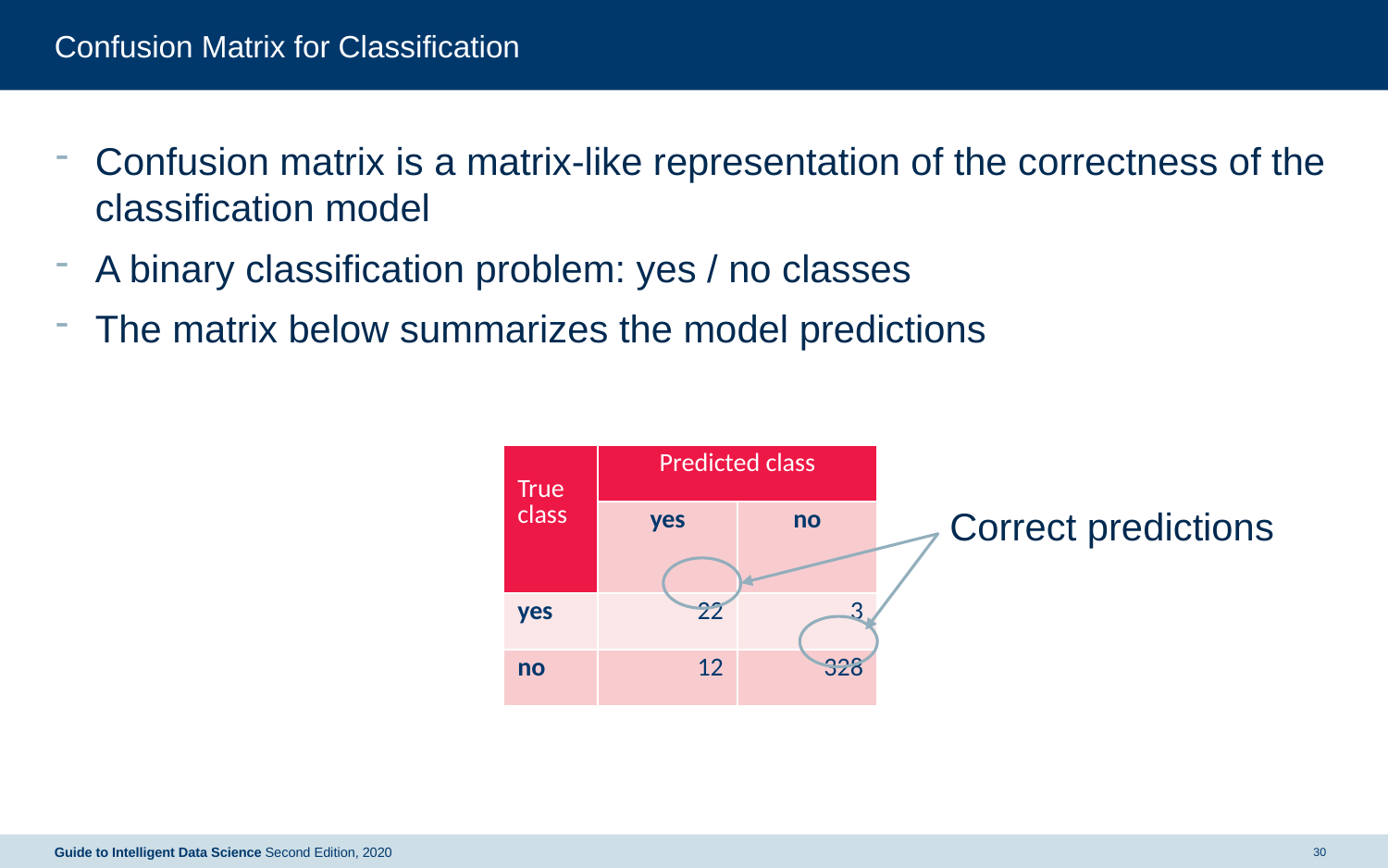

# Confusion Matrix for Classification
Confusion matrix is a matrix-like representation of the correctness of the classification model
A binary classification problem: yes / no classes
The matrix below summarizes the model predictions
| True class | Predicted class |  |
| --- | --- | --- |
|  | yes | no |
| yes | 22 | 3 |
| no | 12 | 328 |
Correct predictions

Guide to Intelligent Data Science Second Edition, 2020
30